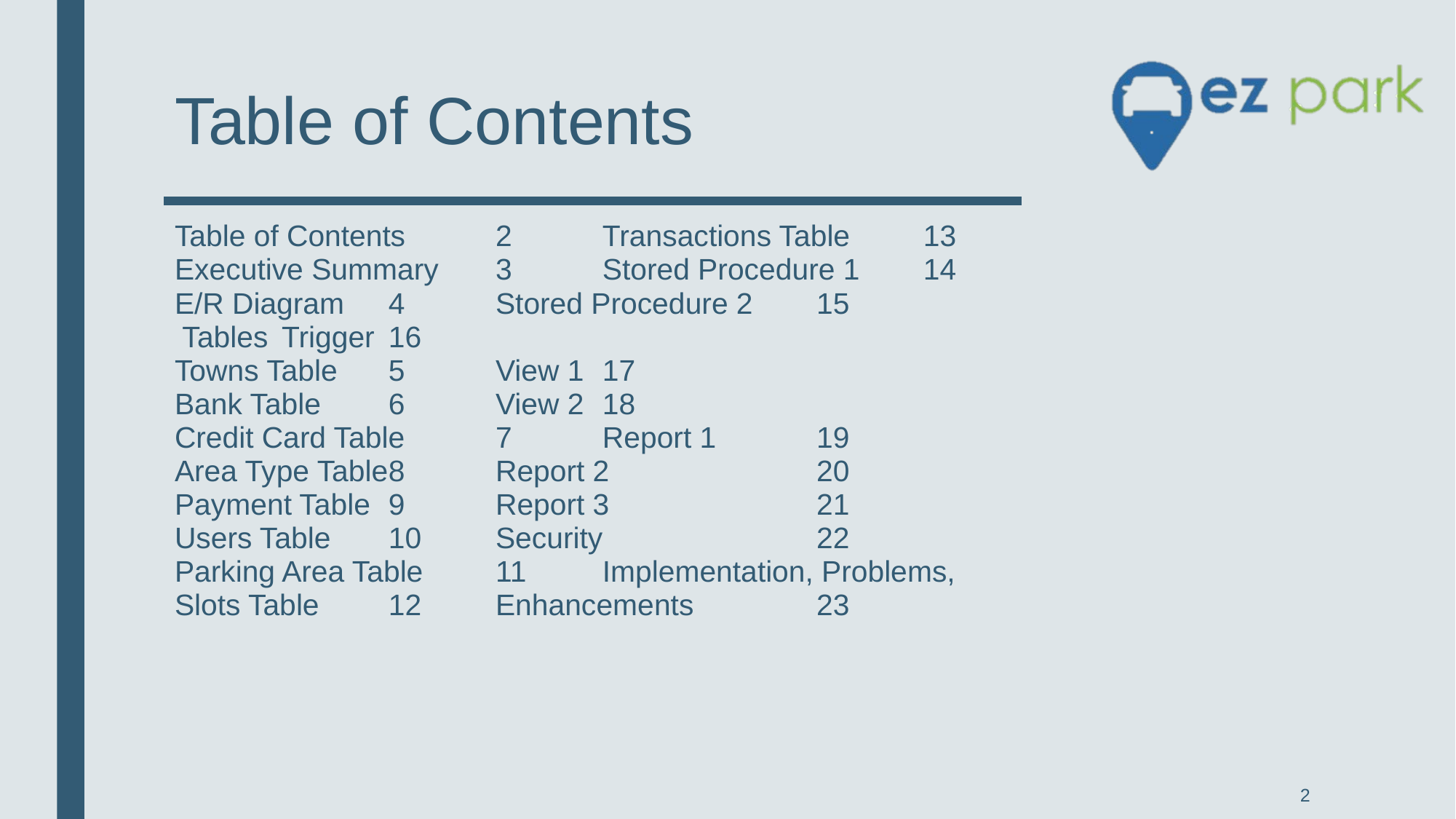

# Table of Contents
Table of Contents	2		Transactions Table		13
Executive Summary	3		Stored Procedure 1		14
E/R Diagram		4		Stored Procedure 2		15
 Tables					Trigger				16
Towns Table		5		View 1				17
Bank Table		6		View 2				18
Credit Card Table	7		Report 1			19
Area Type Table		8		Report 2			20
Payment Table		9		Report 3			21
Users Table		10		Security				22
Parking Area Table	11		Implementation, Problems,
Slots Table		12		Enhancements			23
2